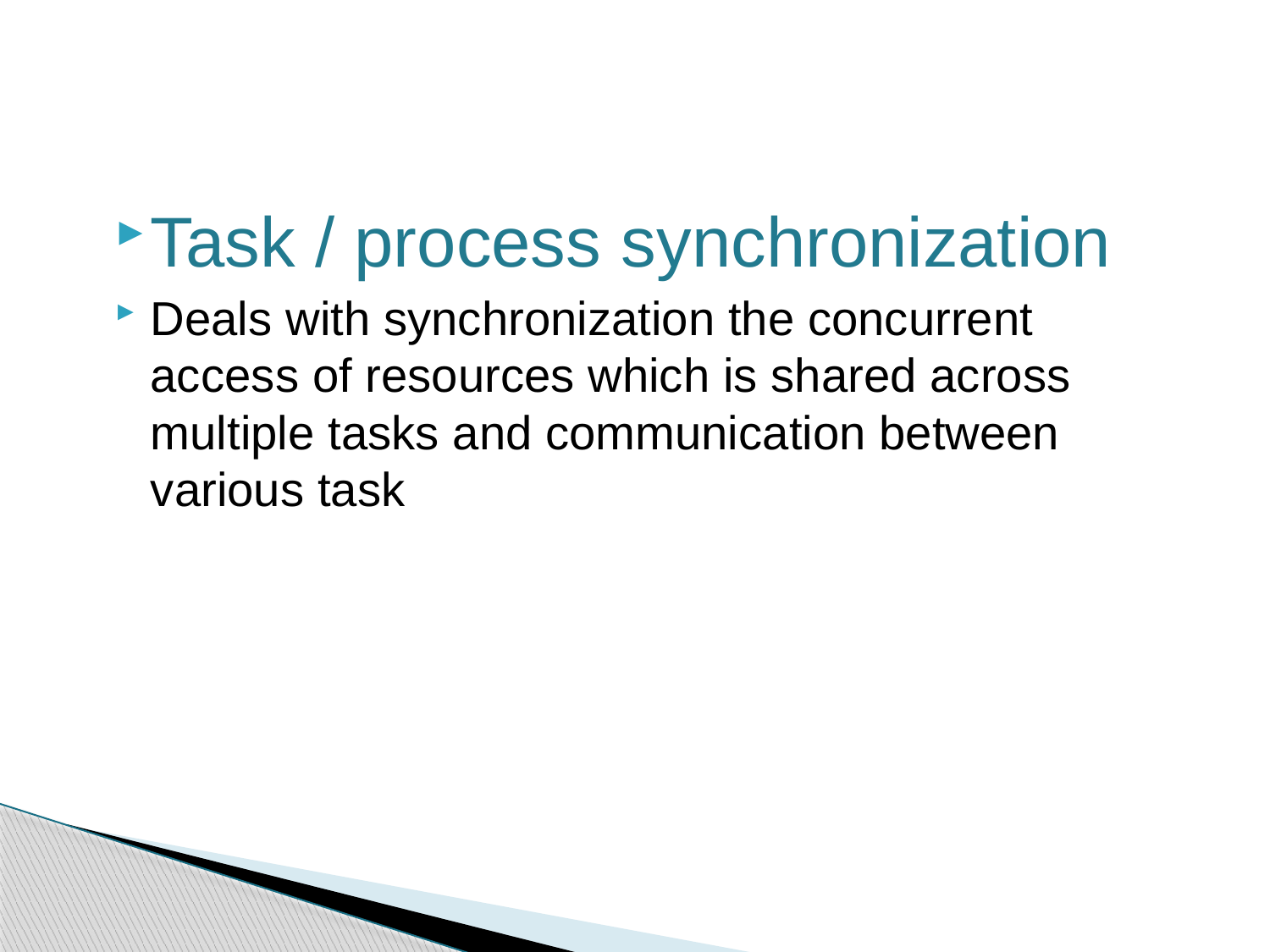

Task / process synchronization
Deals with synchronization the concurrent access of resources which is shared across multiple tasks and communication between various task